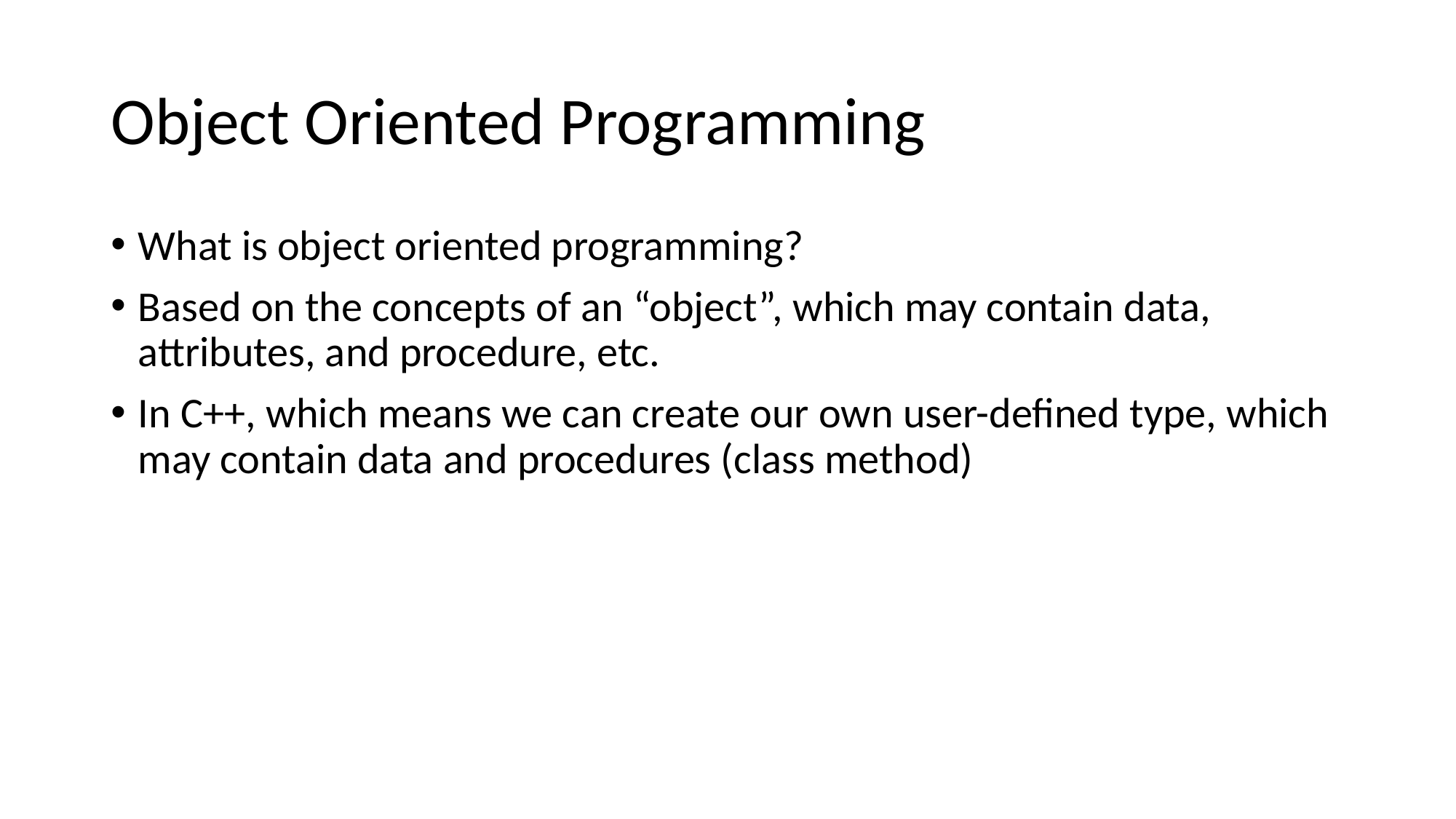

# Object Oriented Programming
What is object oriented programming?
Based on the concepts of an “object”, which may contain data, attributes, and procedure, etc.
In C++, which means we can create our own user-defined type, which may contain data and procedures (class method)